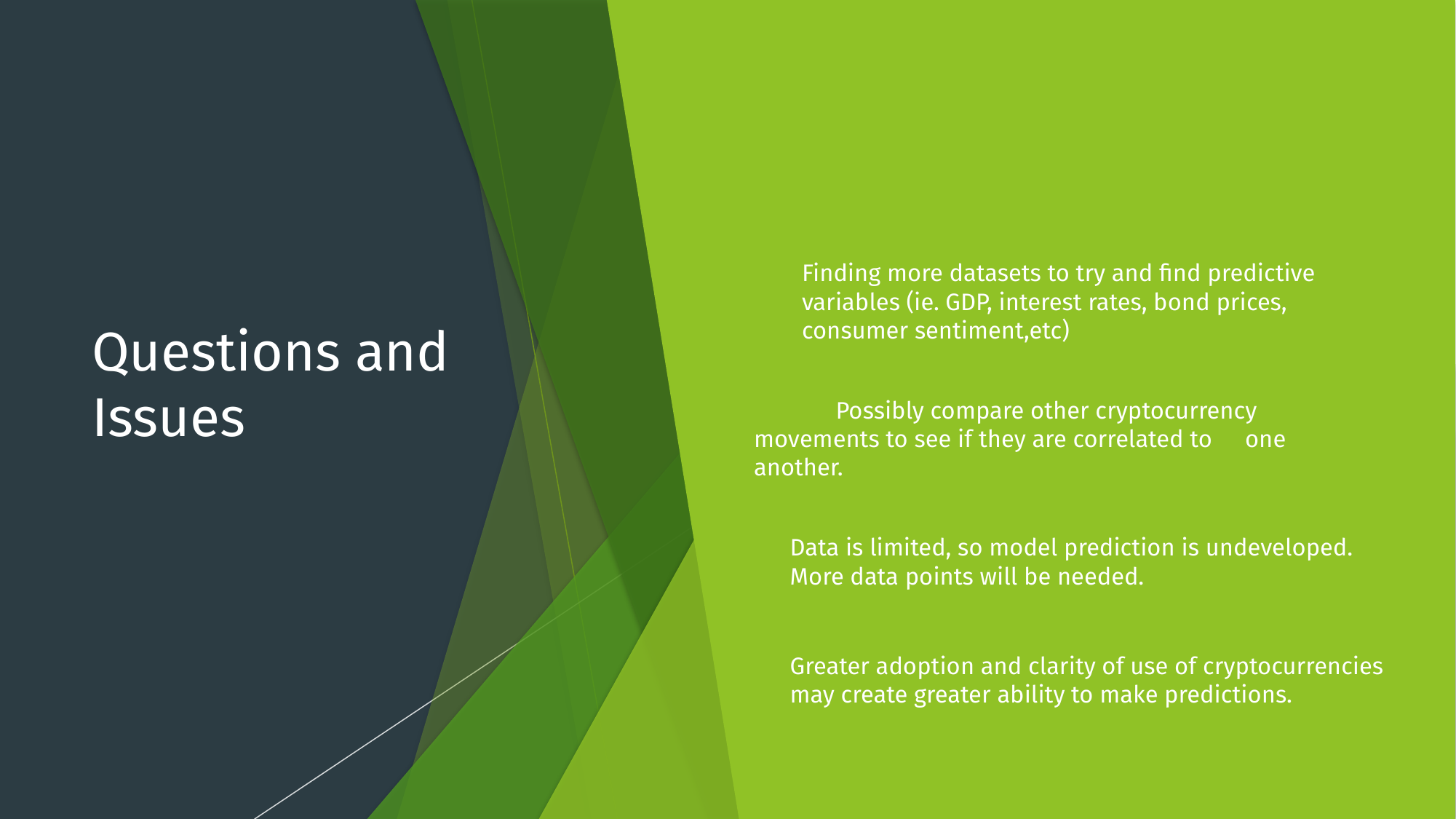

# Questions and Issues

Finding more datasets to try and find predictive variables (ie. GDP, interest rates, bond prices, consumer sentiment,etc)

	Possibly compare other cryptocurrency 	movements to see if they are correlated to 	one 	another.

Data is limited, so model prediction is undeveloped. More data points will be needed.

Greater adoption and clarity of use of cryptocurrencies may create greater ability to make predictions.